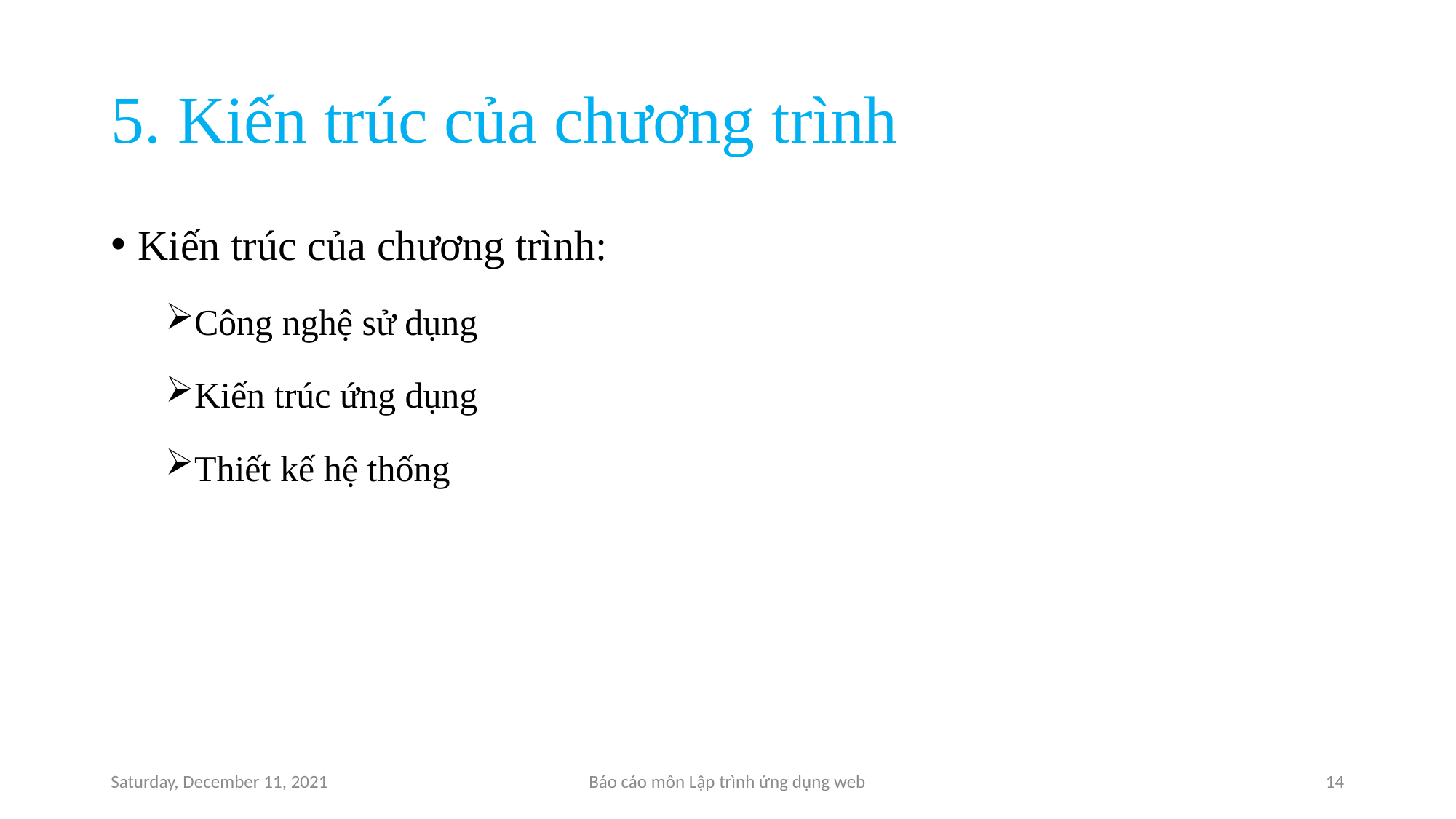

# 5. Kiến trúc của chương trình
Kiến trúc của chương trình:
Công nghệ sử dụng
Kiến trúc ứng dụng
Thiết kế hệ thống

Saturday, December 11, 2021
Báo cáo môn Lập trình ứng dụng web
14